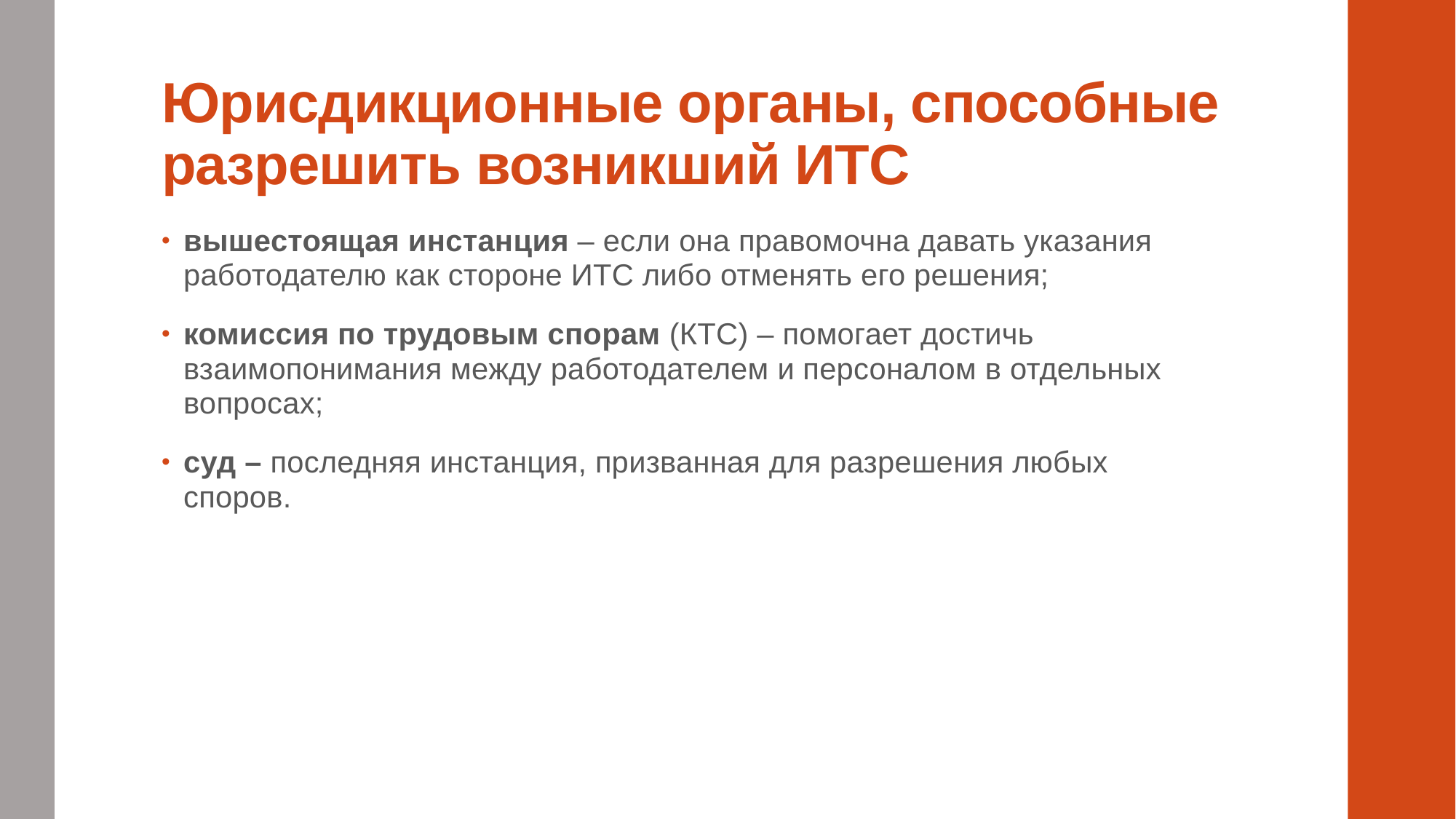

# Юрисдикционные органы, способные разрешить возникший ИТС
вышестоящая инстанция – если она правомочна давать указания работодателю как стороне ИТС либо отменять его решения;
комиссия по трудовым спорам (КТС) – помогает достичь взаимопонимания между работодателем и персоналом в отдельных вопросах;
суд – последняя инстанция, призванная для разрешения любых споров.